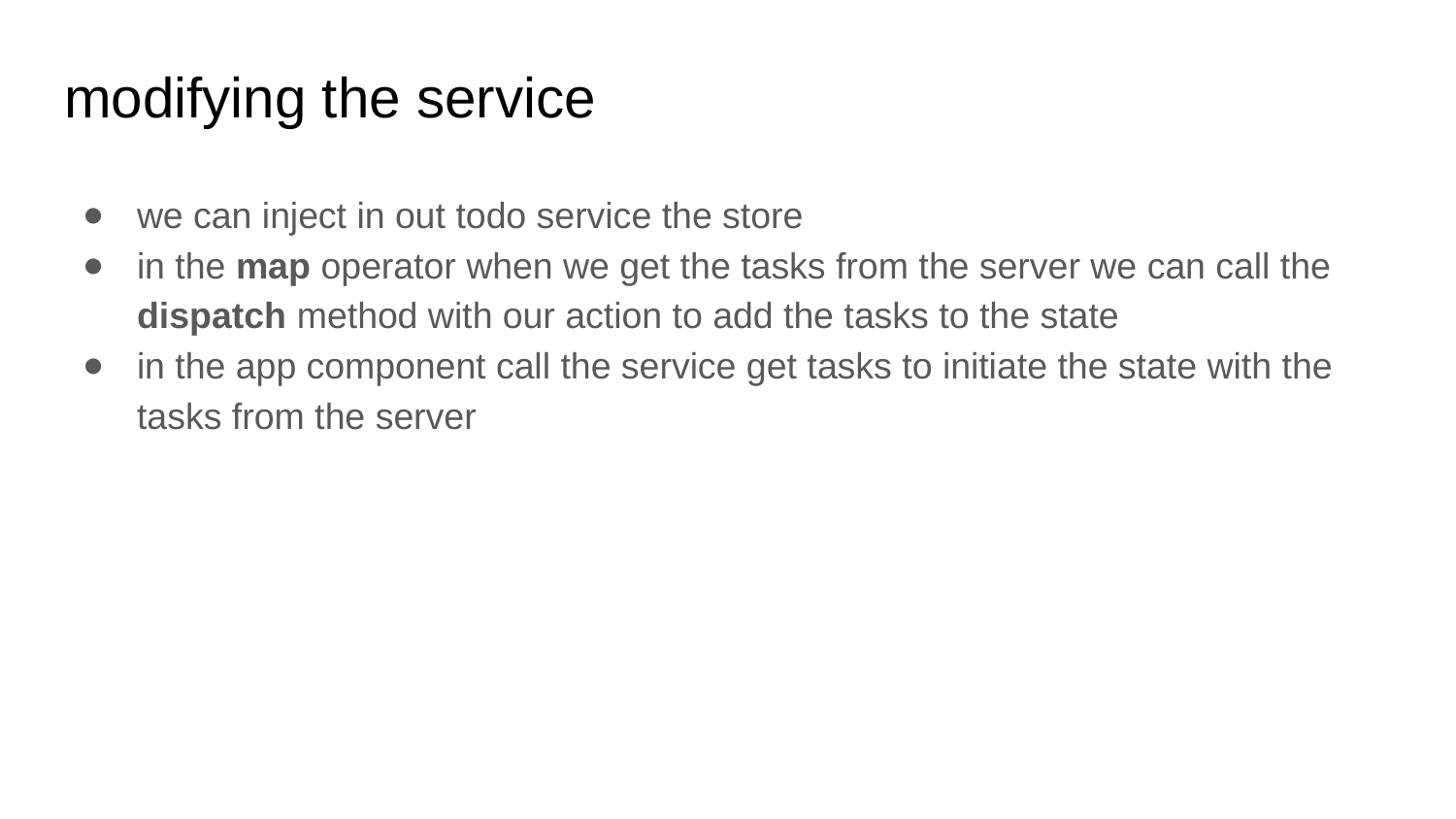

# modifying the service
we can inject in out todo service the store
in the map operator when we get the tasks from the server we can call the dispatch method with our action to add the tasks to the state
in the app component call the service get tasks to initiate the state with the tasks from the server